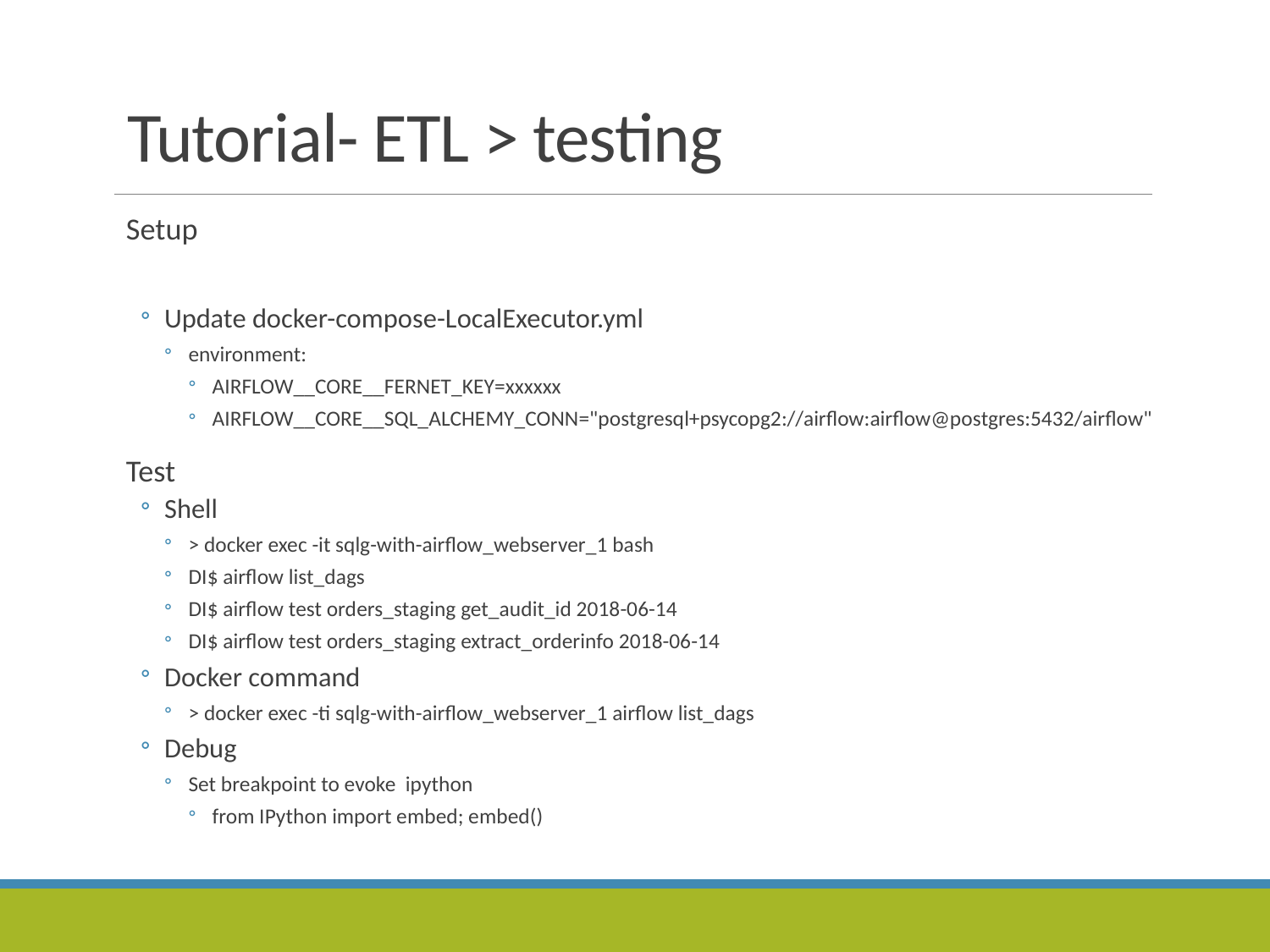

# Tutorial- ETL > testing
Setup

Update docker-compose-LocalExecutor.yml
environment:
AIRFLOW__CORE__FERNET_KEY=xxxxxx
AIRFLOW__CORE__SQL_ALCHEMY_CONN="postgresql+psycopg2://airflow:airflow@postgres:5432/airflow"
Test
Shell
> docker exec -it sqlg-with-airflow_webserver_1 bash
DI$ airflow list_dags
DI$ airflow test orders_staging get_audit_id 2018-06-14
DI$ airflow test orders_staging extract_orderinfo 2018-06-14
Docker command
> docker exec -ti sqlg-with-airflow_webserver_1 airflow list_dags
Debug
Set breakpoint to evoke  ipython
from IPython import embed; embed()